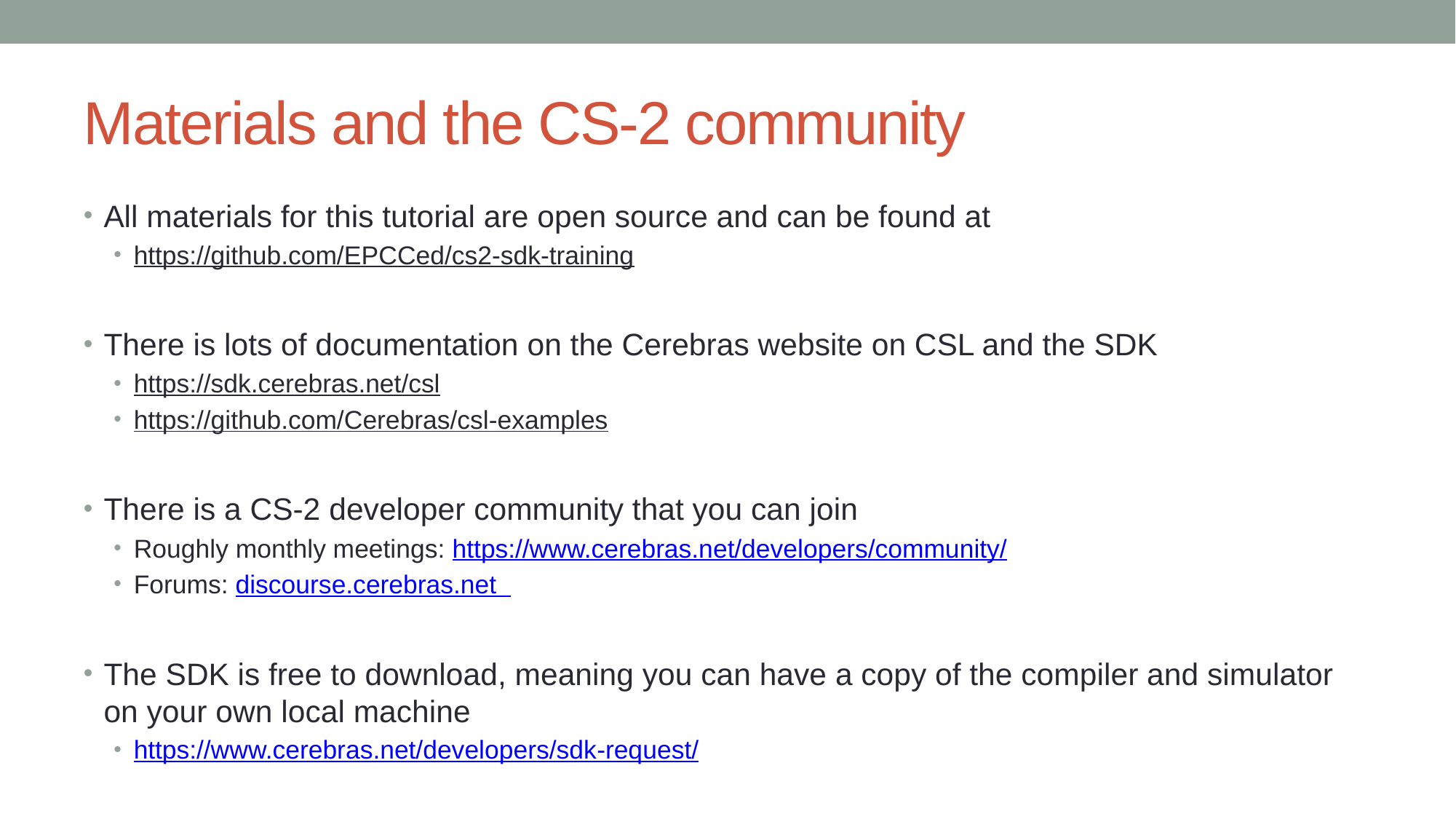

# Materials and the CS-2 community
All materials for this tutorial are open source and can be found at
https://github.com/EPCCed/cs2-sdk-training

There is lots of documentation on the Cerebras website on CSL and the SDK
https://sdk.cerebras.net/csl
https://github.com/Cerebras/csl-examples

There is a CS-2 developer community that you can join
Roughly monthly meetings: https://www.cerebras.net/developers/community/
Forums: discourse.cerebras.net

The SDK is free to download, meaning you can have a copy of the compiler and simulator on your own local machine
https://www.cerebras.net/developers/sdk-request/